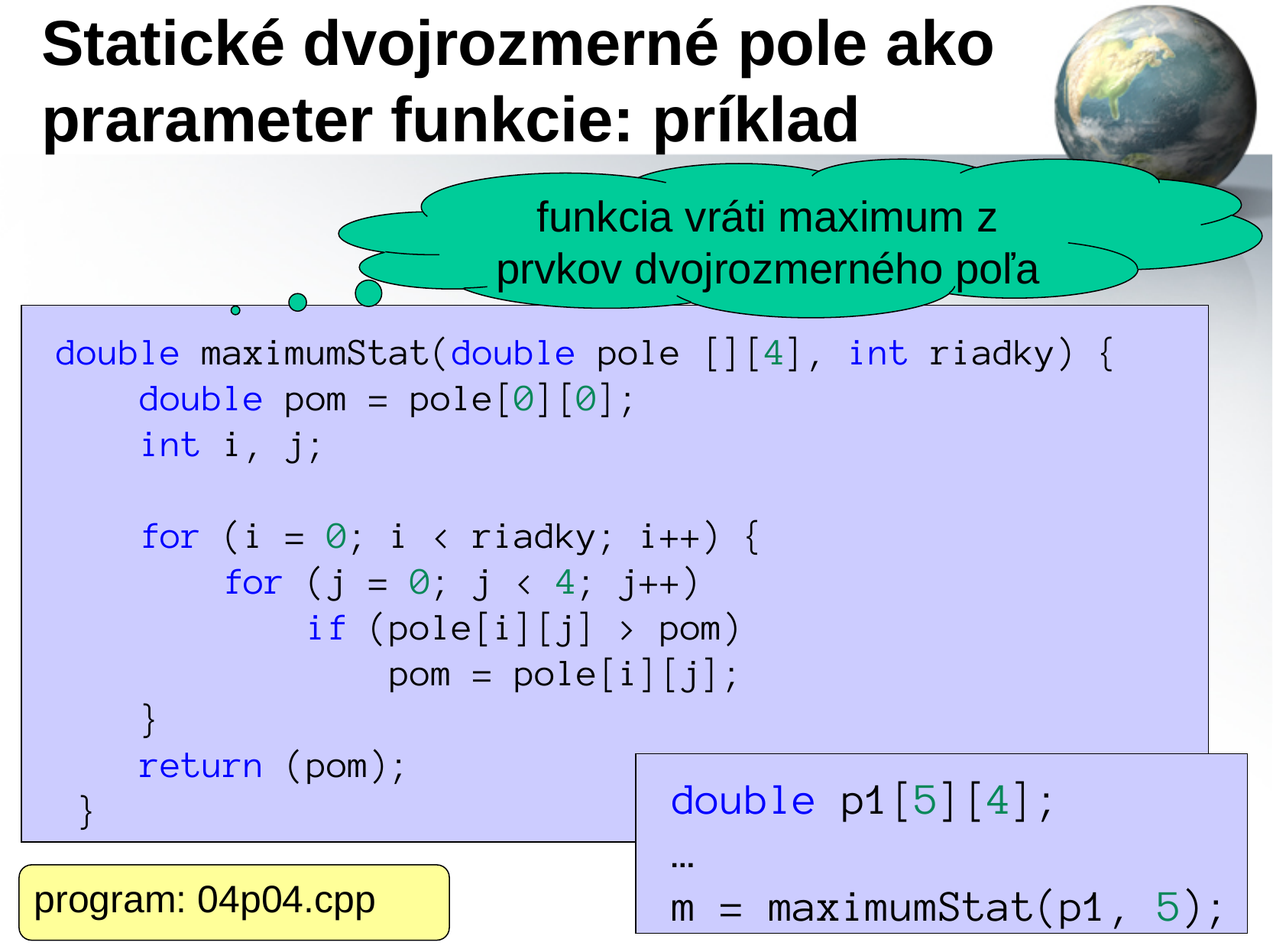

# Statické dvojrozmerné pole ako prarameter funkcie: príklad
funkcia vráti maximum z prvkov dvojrozmerného poľa

double maximumStat(double pole [][4], int riadky) {
    double pom = pole[0][0];
    int i, j;
    for (i = 0; i < riadky; i++) {
        for (j = 0; j < 4; j++)
            if (pole[i][j] > pom)
                pom = pole[i][j];
    }
    return (pom);
 }

double p1[5][4];
…
m = maximumStat(p1, 5);
program: 04p04.cpp